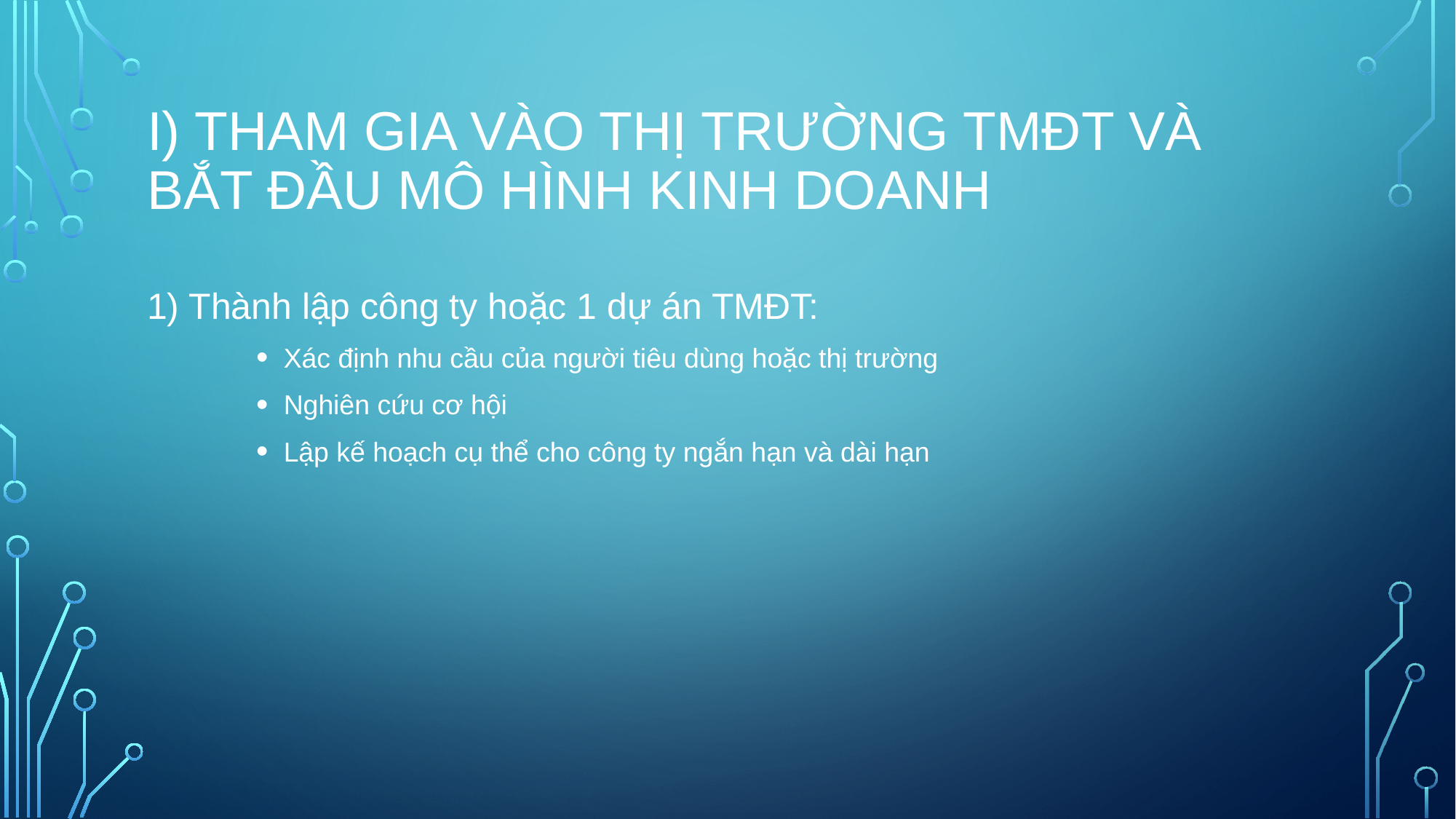

# I) Tham Gia vào thị trường TMĐT và BẮt đầu mô hình kinh doanh
1) Thành lập công ty hoặc 1 dự án TMĐT:
Xác định nhu cầu của người tiêu dùng hoặc thị trường
Nghiên cứu cơ hội
Lập kế hoạch cụ thể cho công ty ngắn hạn và dài hạn